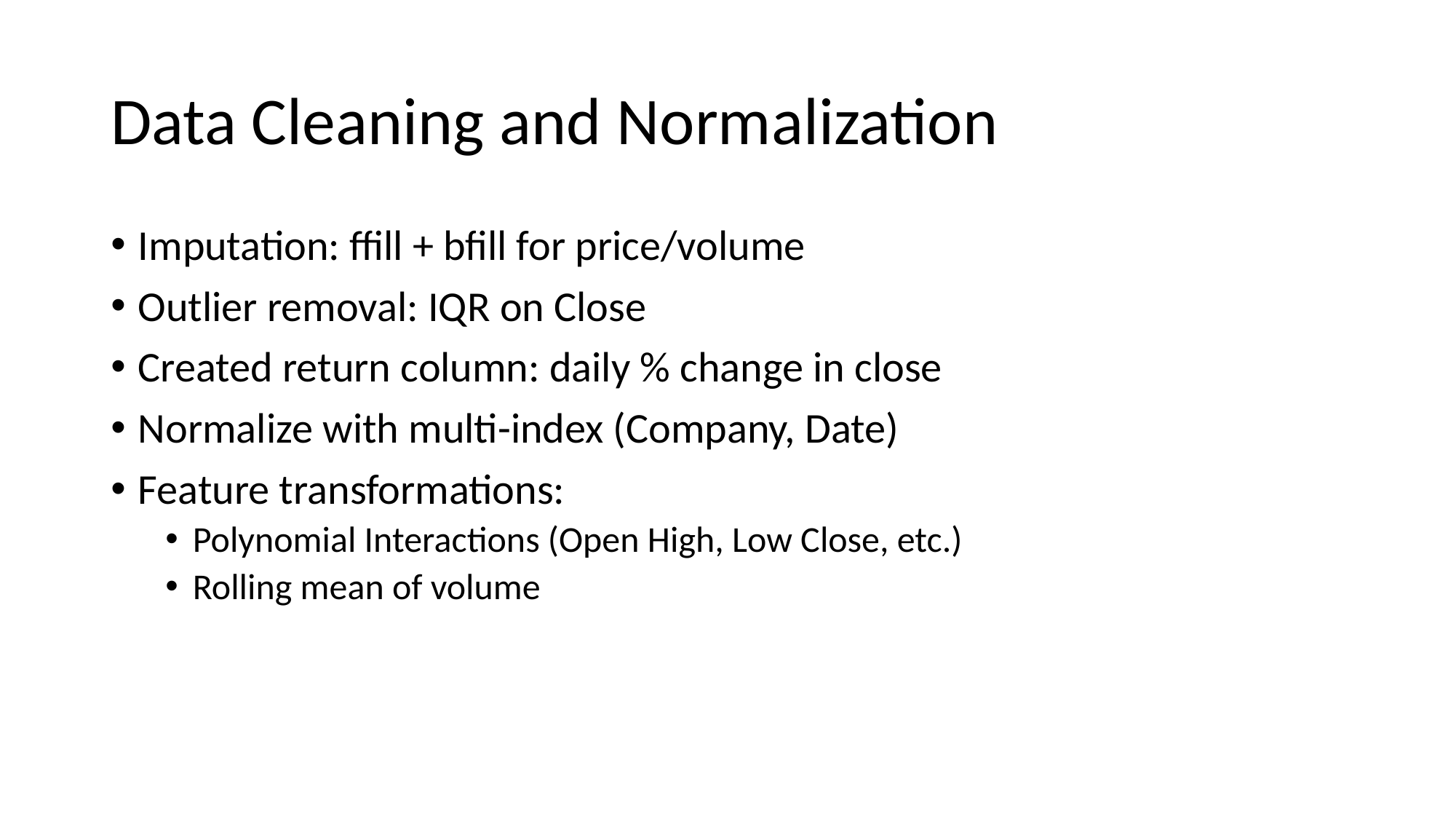

# Data Cleaning and Normalization
Imputation: ffill + bfill for price/volume
Outlier removal: IQR on Close
Created return column: daily % change in close
Normalize with multi-index (Company, Date)
Feature transformations:
Polynomial Interactions (Open High, Low Close, etc.)
Rolling mean of volume